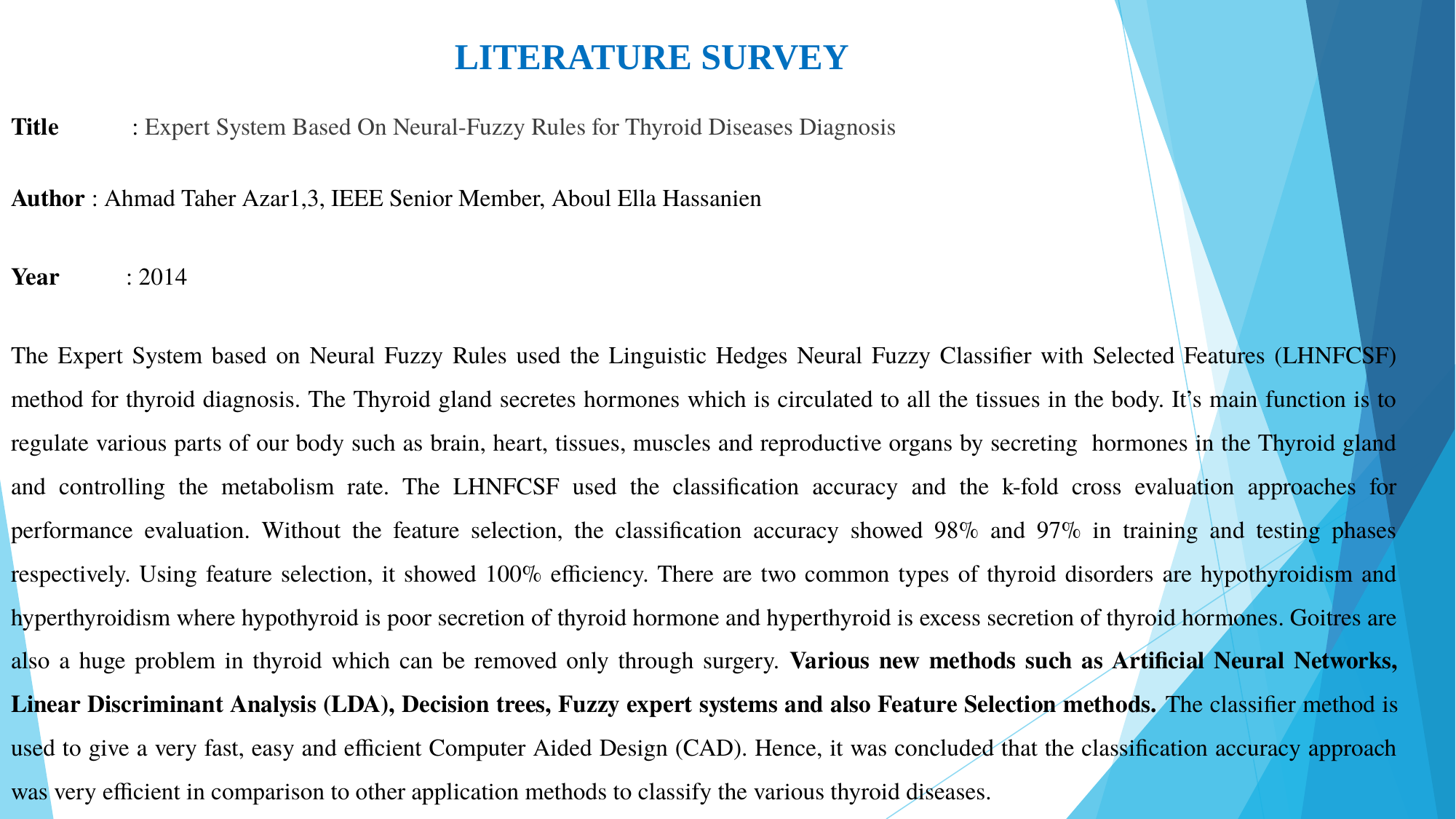

# LITERATURE SURVEY
Title	  : Expert System Based On Neural-Fuzzy Rules for Thyroid Diseases Diagnosis
Author : Ahmad Taher Azar1,3, IEEE Senior Member, Aboul Ella Hassanien
Year	 : 2014
The Expert System based on Neural Fuzzy Rules used the Linguistic Hedges Neural Fuzzy Classifier with Selected Features (LHNFCSF) method for thyroid diagnosis. The Thyroid gland secretes hormones which is circulated to all the tissues in the body. It’s main function is to regulate various parts of our body such as brain, heart, tissues, muscles and reproductive organs by secreting  hormones in the Thyroid gland and controlling the metabolism rate. The LHNFCSF used the classification accuracy and the k-fold cross evaluation approaches for performance evaluation. Without the feature selection, the classification accuracy showed 98% and 97% in training and testing phases respectively. Using feature selection, it showed 100% efficiency. There are two common types of thyroid disorders are hypothyroidism and hyperthyroidism where hypothyroid is poor secretion of thyroid hormone and hyperthyroid is excess secretion of thyroid hormones. Goitres are also a huge problem in thyroid which can be removed only through surgery. Various new methods such as Artificial Neural Networks, Linear Discriminant Analysis (LDA), Decision trees, Fuzzy expert systems and also Feature Selection methods. The classifier method is used to give a very fast, easy and efficient Computer Aided Design (CAD). Hence, it was concluded that the classification accuracy approach was very efficient in comparison to other application methods to classify the various thyroid diseases.